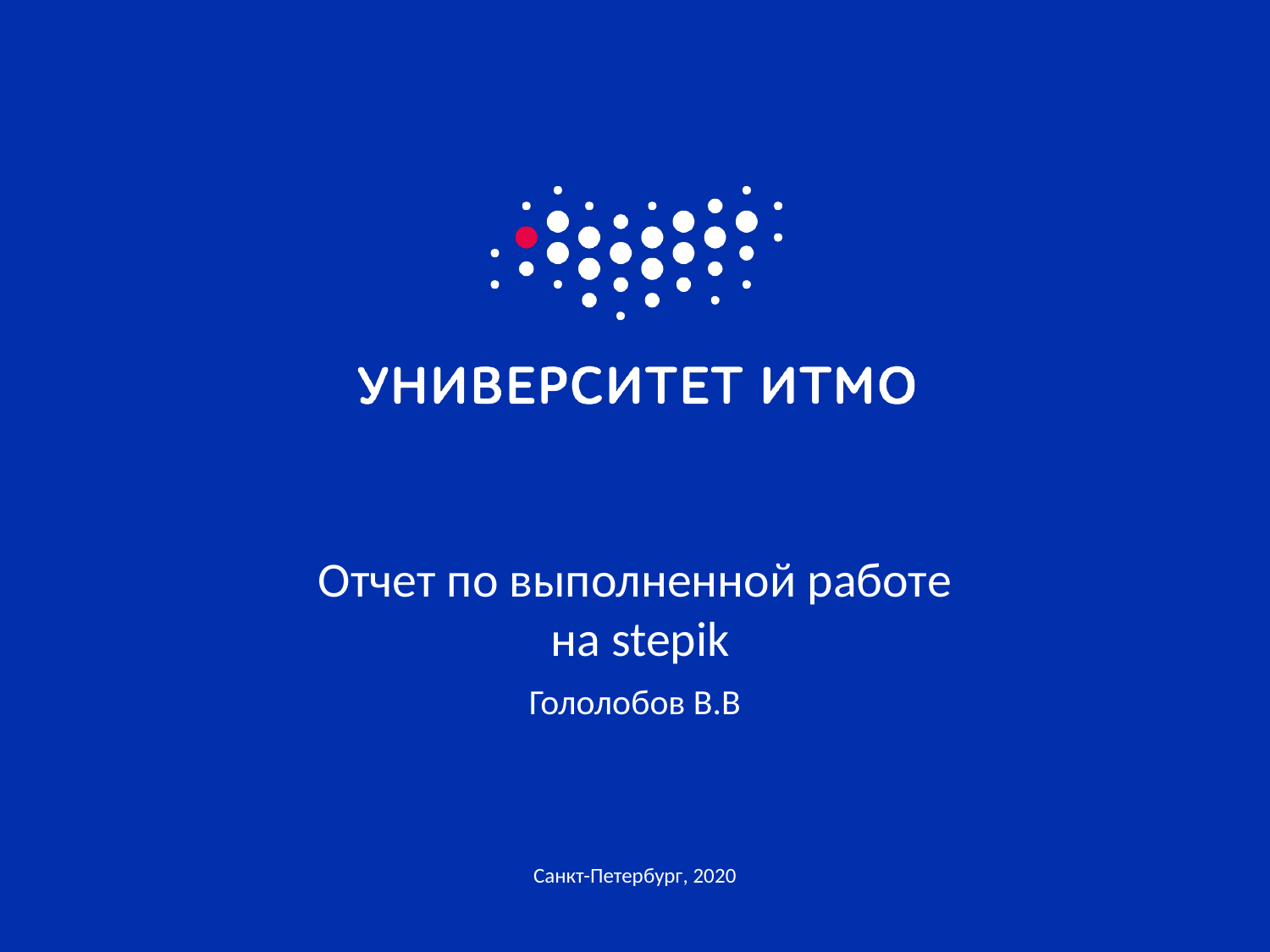

# Отчет по выполненной работе на stepik
Гололобов В.В
Санкт-Петербург, 2020